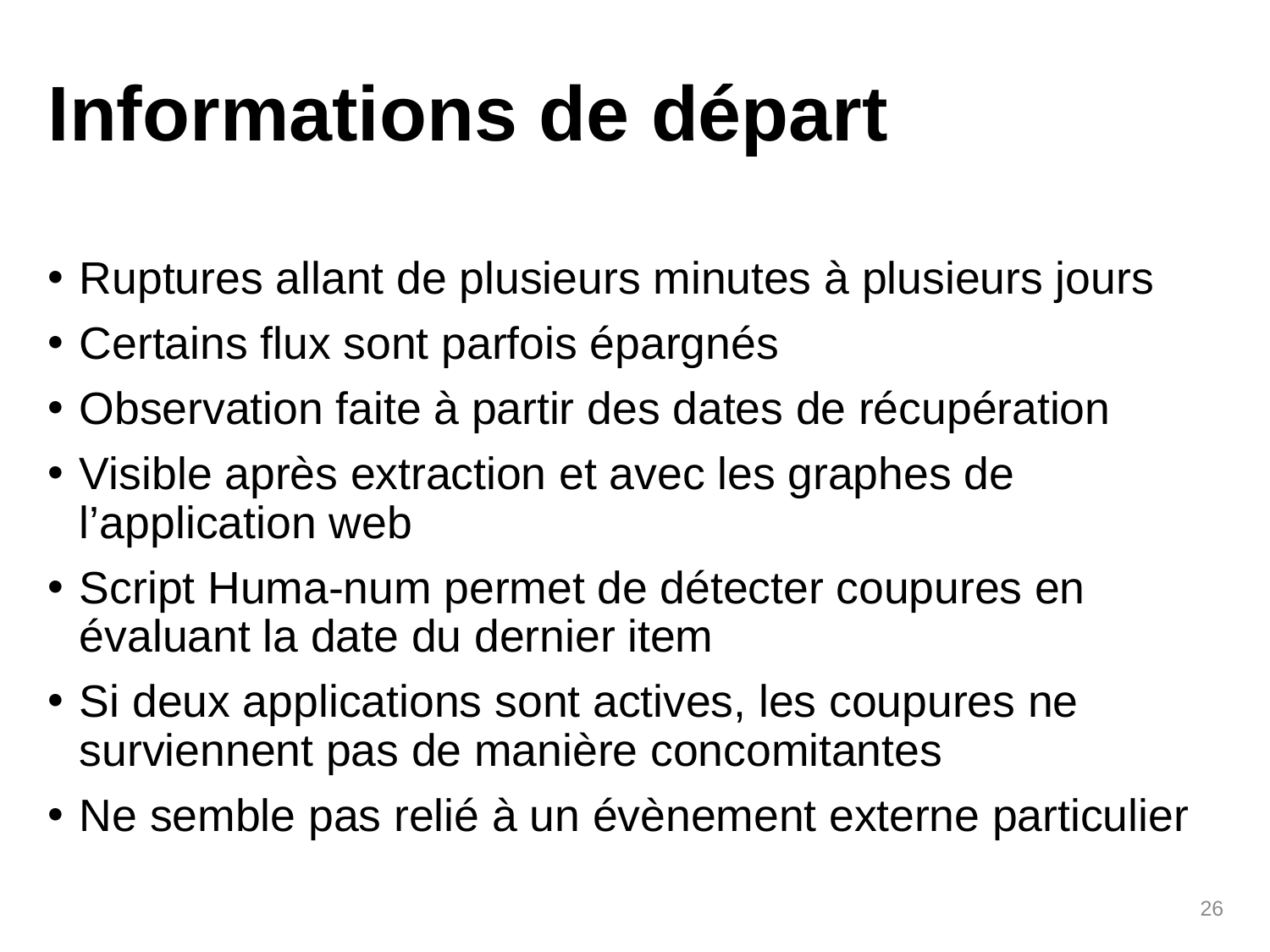

# Informations de départ
Ruptures allant de plusieurs minutes à plusieurs jours
Certains flux sont parfois épargnés
Observation faite à partir des dates de récupération
Visible après extraction et avec les graphes de l’application web
Script Huma-num permet de détecter coupures en évaluant la date du dernier item
Si deux applications sont actives, les coupures ne surviennent pas de manière concomitantes
Ne semble pas relié à un évènement externe particulier
26